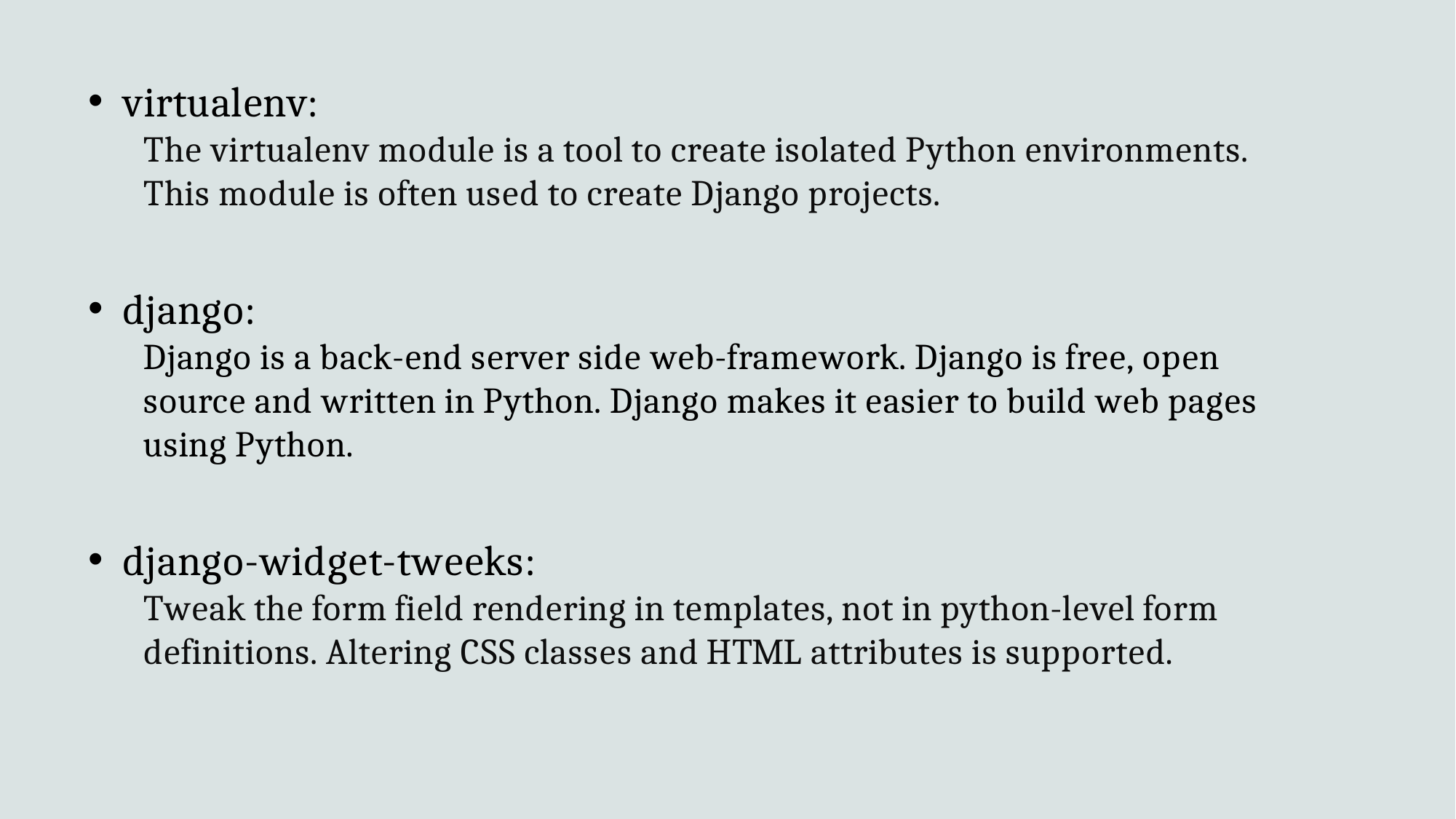

virtualenv:
The virtualenv module is a tool to create isolated Python environments. This module is often used to create Django projects.

django:
Django is a back-end server side web-framework. Django is free, open source and written in Python. Django makes it easier to build web pages using Python.

django-widget-tweeks:
Tweak the form field rendering in templates, not in python-level form definitions. Altering CSS classes and HTML attributes is supported.